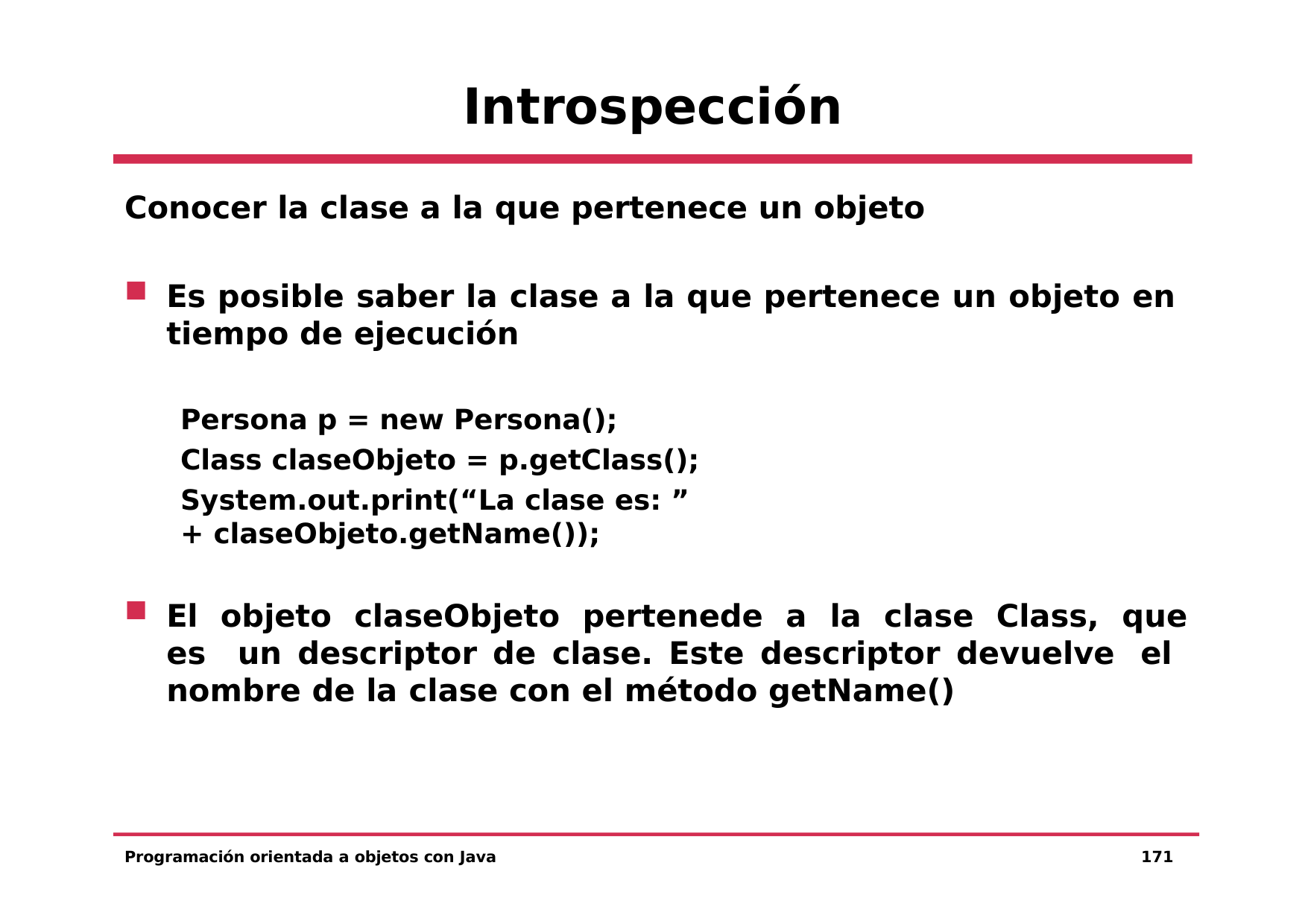

# Introspección
Conocer la clase a la que pertenece un objeto

Es posible saber la clase a la que pertenece un objeto en  tiempo de ejecución

Persona p = new Persona();  Class claseObjeto = p.getClass();
System.out.print(“La clase es: ” + claseObjeto.getName());

El objeto claseObjeto pertenede a la clase Class, que es  un descriptor de clase. Este descriptor devuelve el  nombre de la clase con el método getName()
Programación orientada a objetos con Java
171